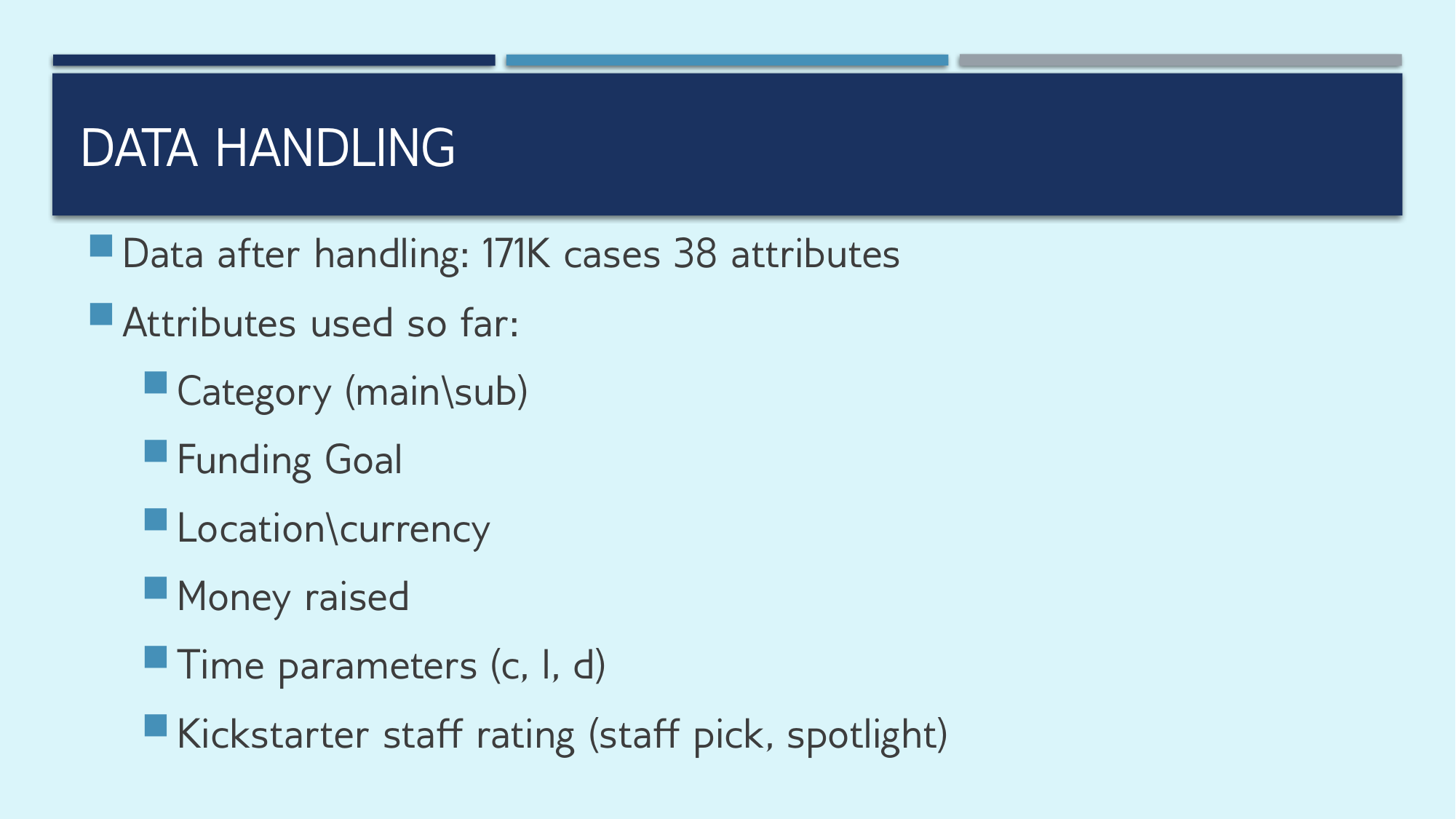

# Data handling
Data after handling: 171K cases 38 attributes
Attributes used so far:
Category (main\sub)
Funding Goal
Location\currency
Money raised
Time parameters (c, l, d)
Kickstarter staff rating (staff pick, spotlight)